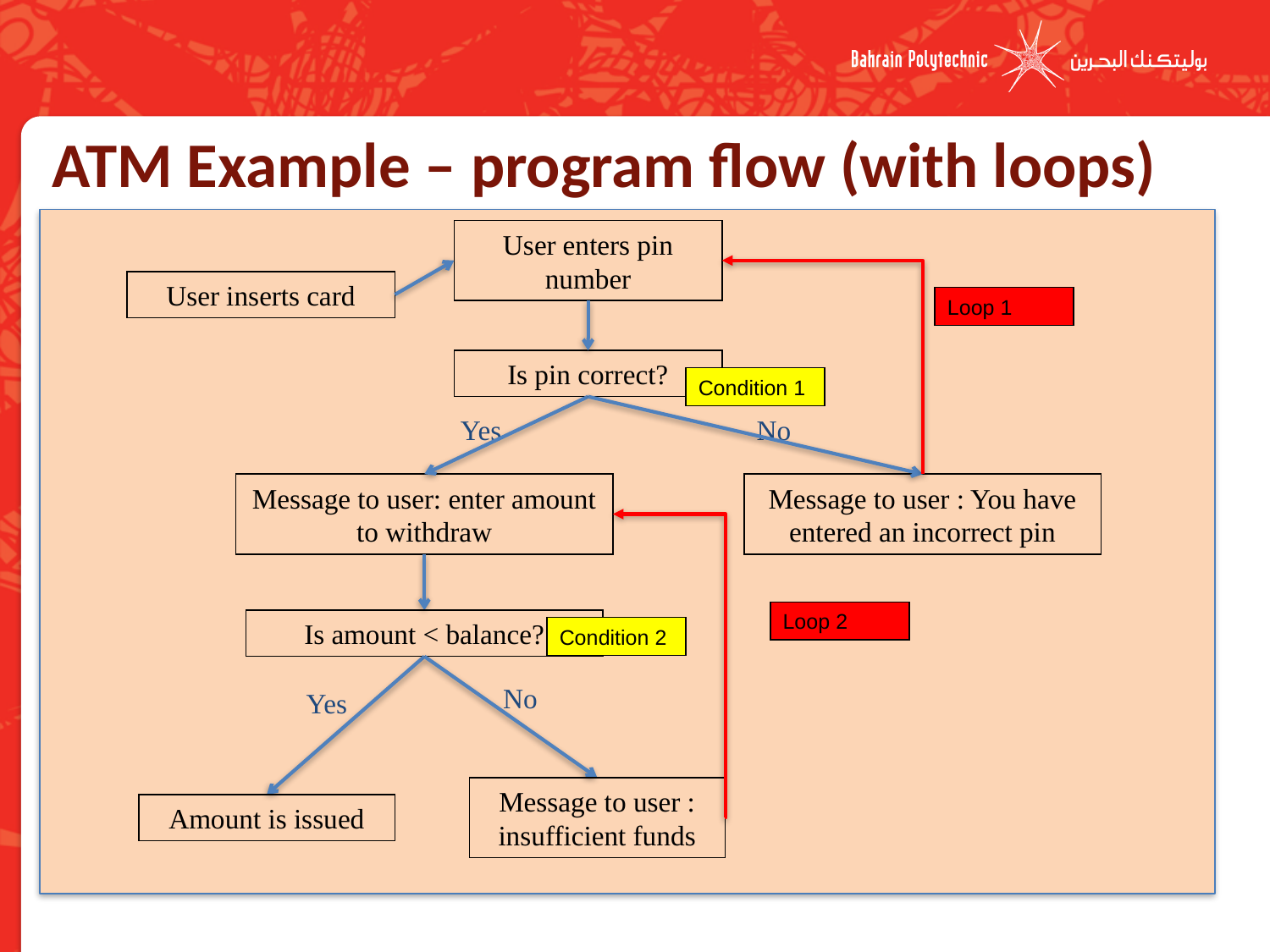

# ATM Example – program flow (with loops)

User enters pin number
User inserts card
Loop 1
Is pin correct?
Condition 1
Yes
No
Message to user: enter amount to withdraw
Message to user : You have entered an incorrect pin
Loop 2
Is amount < balance?
Condition 2
No
Yes
Amount is issued
Message to user : insufficient funds